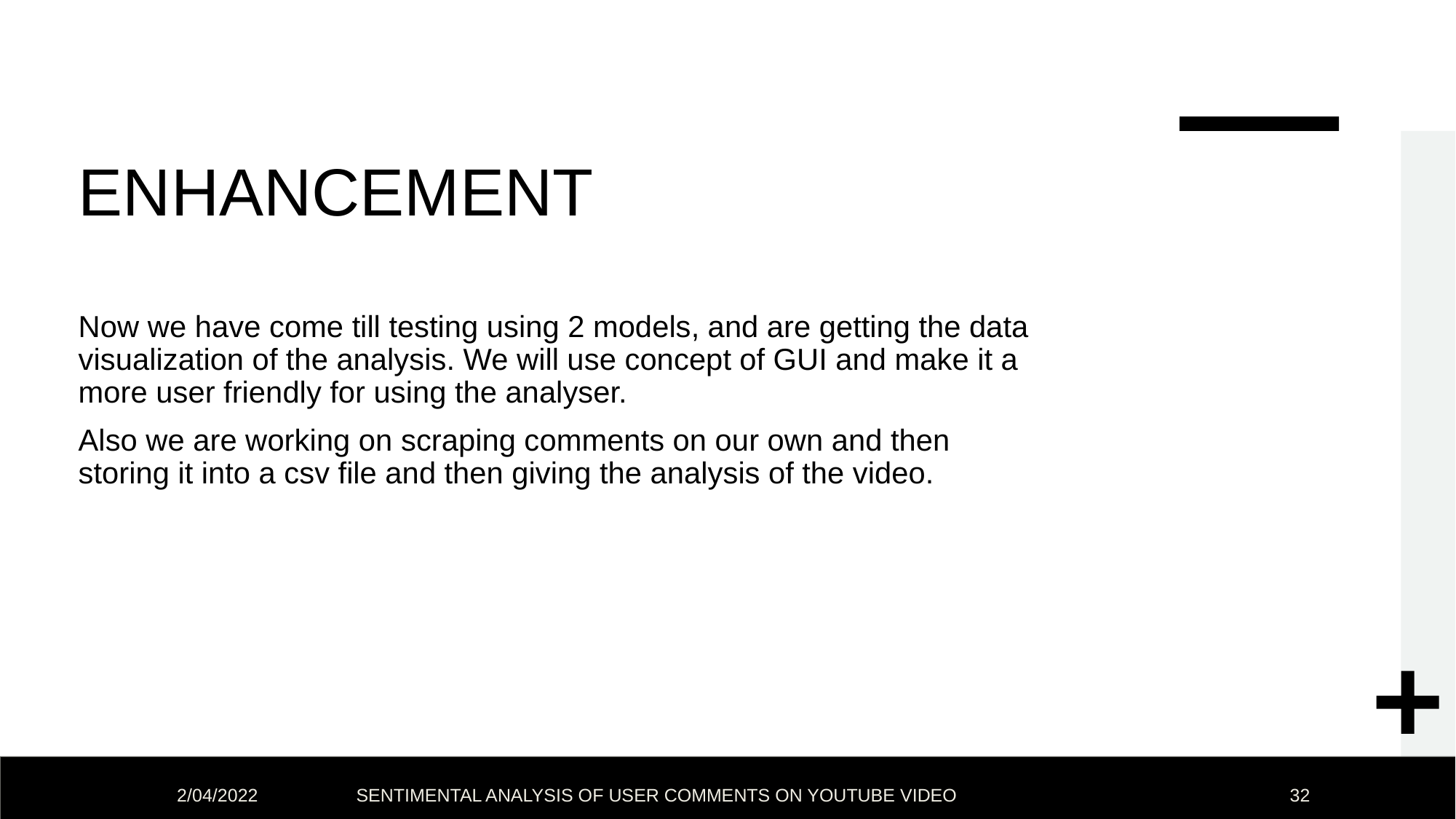

# ENHANCEMENT
Now we have come till testing using 2 models, and are getting the data visualization of the analysis. We will use concept of GUI and make it a more user friendly for using the analyser.
Also we are working on scraping comments on our own and then storing it into a csv file and then giving the analysis of the video.

2/04/2022
SENTIMENTAL ANALYSIS OF USER COMMENTS ON YOUTUBE VIDEO
32